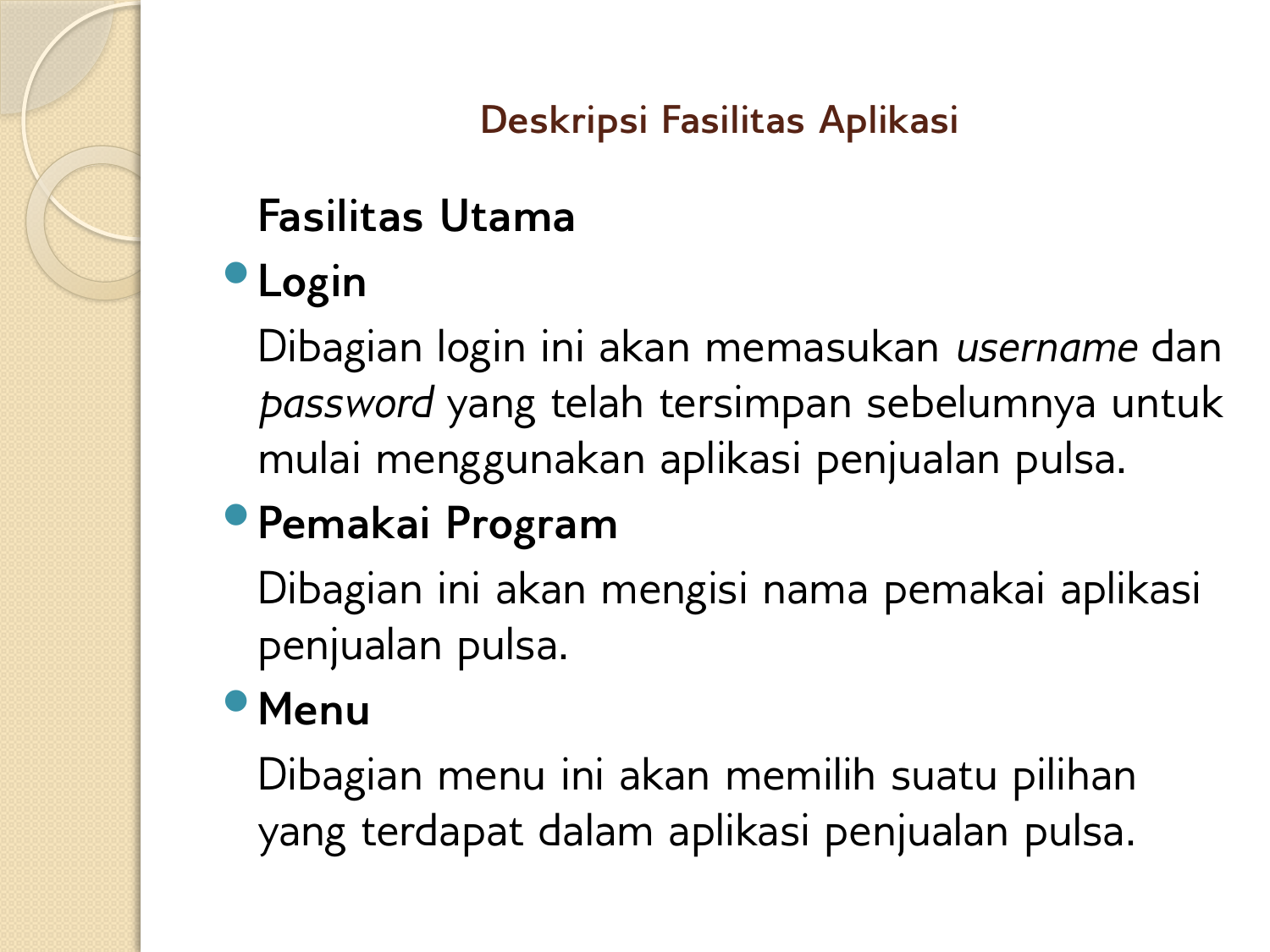

# Deskripsi Fasilitas Aplikasi
				Fasilitas Utama
Login
	Dibagian login ini akan memasukan username dan password yang telah tersimpan sebelumnya untuk mulai menggunakan aplikasi penjualan pulsa.
Pemakai Program
	Dibagian ini akan mengisi nama pemakai aplikasi penjualan pulsa.
Menu
	Dibagian menu ini akan memilih suatu pilihan yang terdapat dalam aplikasi penjualan pulsa.